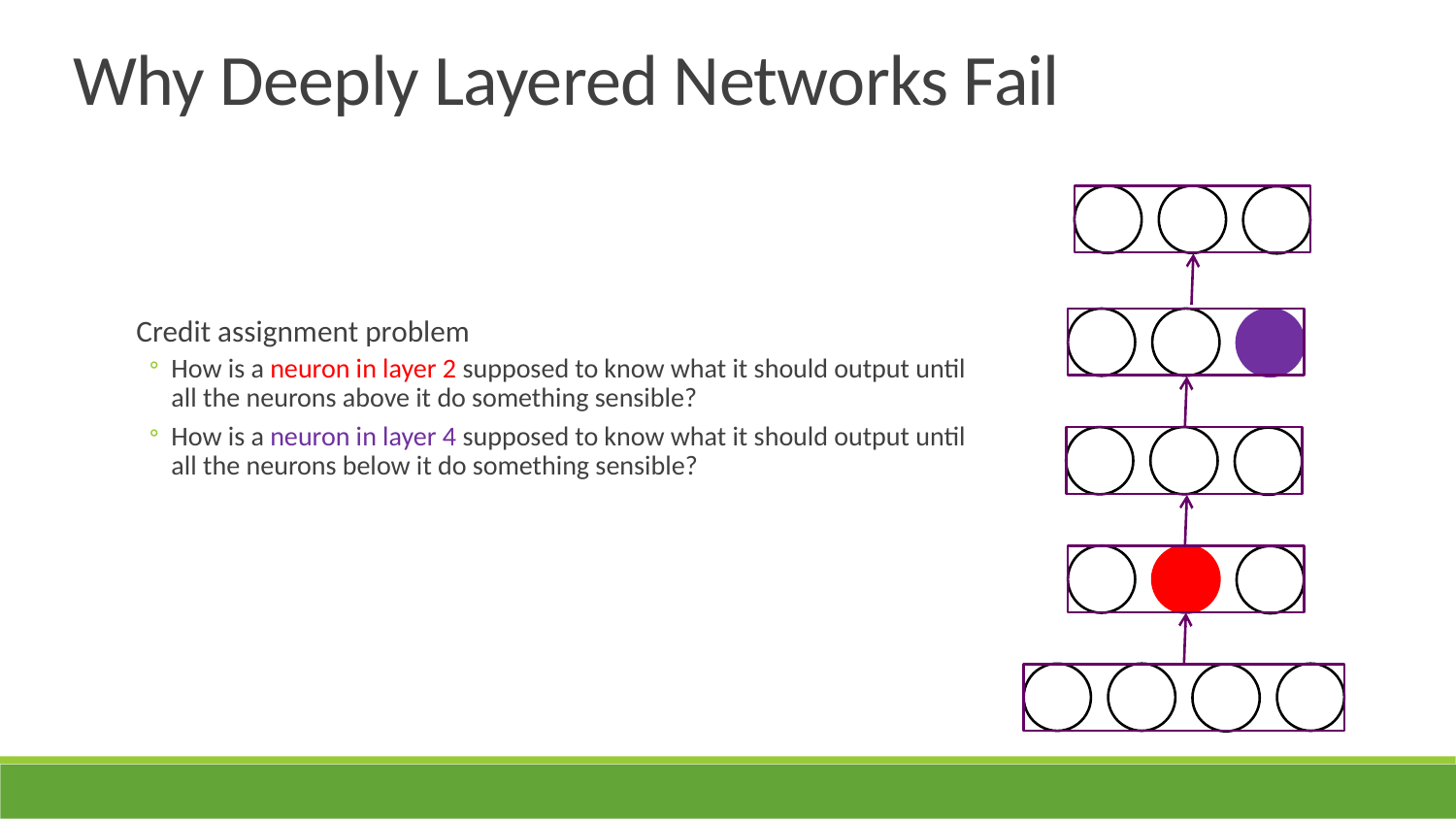

Why Deeply Layered Networks Fail

Credit assignment problem
How is a neuron in layer 2 supposed to know what it should output until all the neurons above it do something sensible?
How is a neuron in layer 4 supposed to know what it should output until all the neurons below it do something sensible?